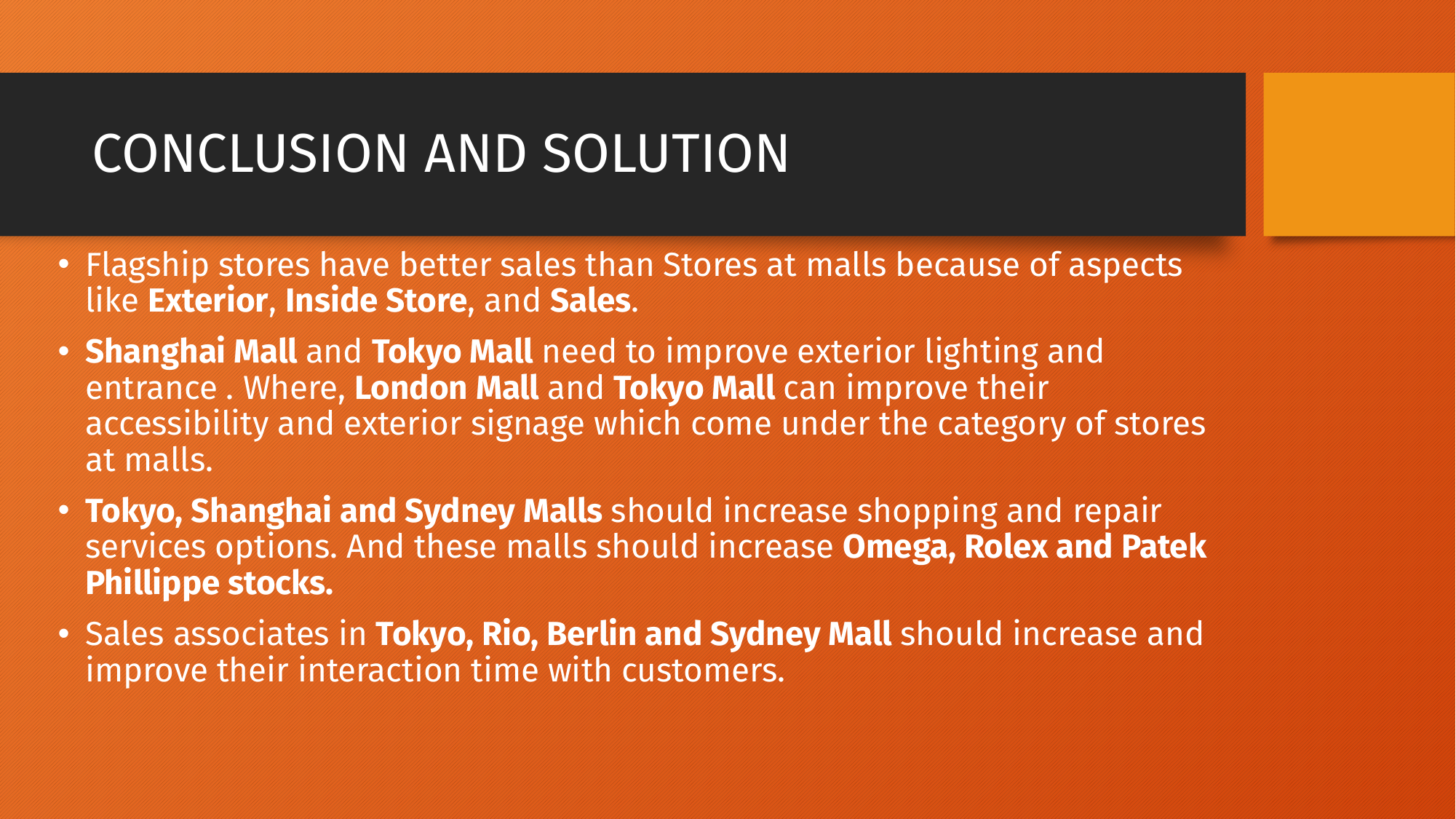

# CONCLUSION AND SOLUTION
Flagship stores have better sales than Stores at malls because of aspects like Exterior, Inside Store, and Sales.
Shanghai Mall and Tokyo Mall need to improve exterior lighting and entrance . Where, London Mall and Tokyo Mall can improve their accessibility and exterior signage which come under the category of stores at malls.
Tokyo, Shanghai and Sydney Malls should increase shopping and repair services options. And these malls should increase Omega, Rolex and Patek Phillippe stocks.
Sales associates in Tokyo, Rio, Berlin and Sydney Mall should increase and improve their interaction time with customers.